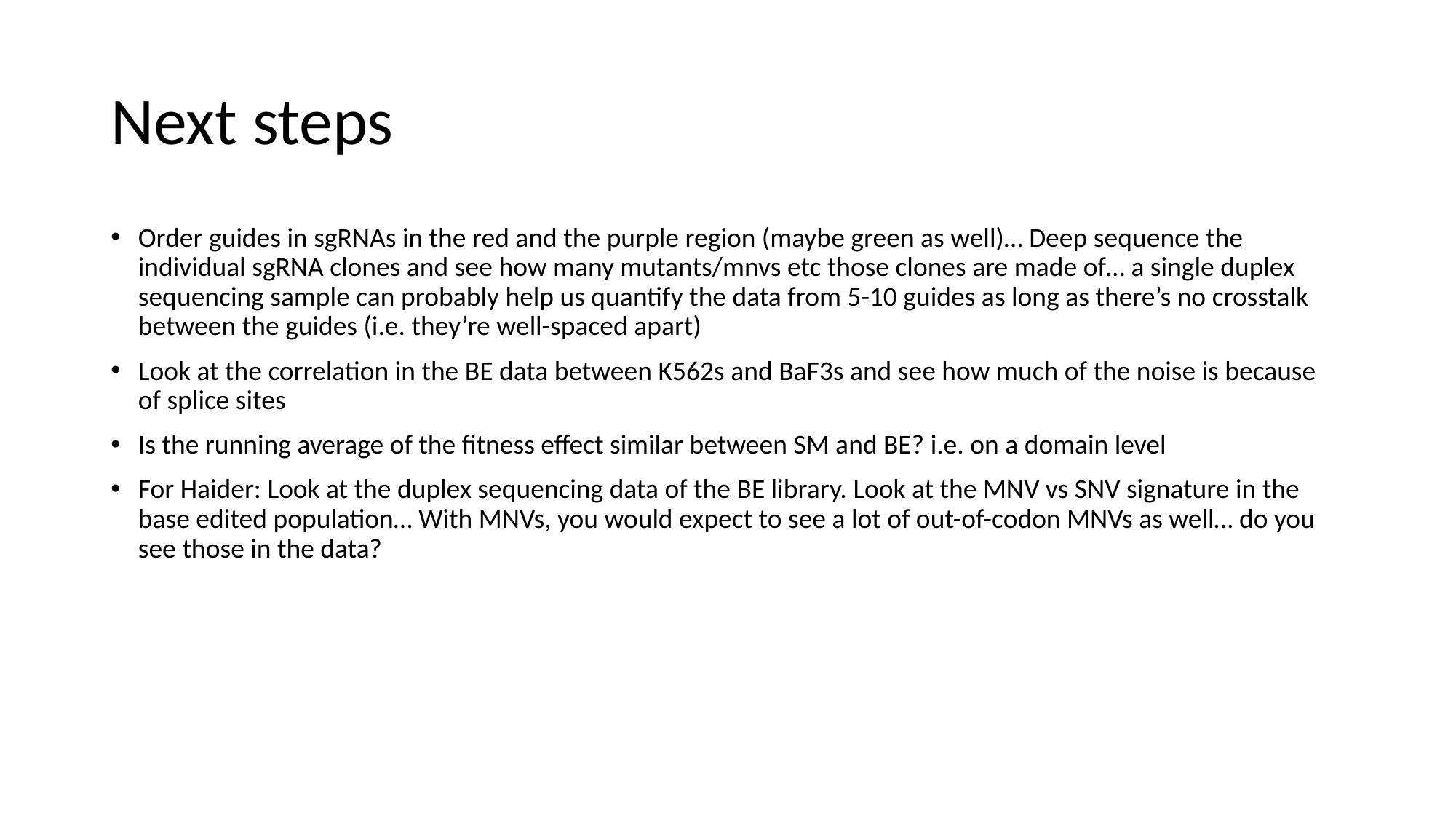

# Next steps
Order guides in sgRNAs in the red and the purple region (maybe green as well)… Deep sequence the individual sgRNA clones and see how many mutants/mnvs etc those clones are made of… a single duplex sequencing sample can probably help us quantify the data from 5-10 guides as long as there’s no crosstalk between the guides (i.e. they’re well-spaced apart)
Look at the correlation in the BE data between K562s and BaF3s and see how much of the noise is because of splice sites
Is the running average of the fitness effect similar between SM and BE? i.e. on a domain level
For Haider: Look at the duplex sequencing data of the BE library. Look at the MNV vs SNV signature in the base edited population… With MNVs, you would expect to see a lot of out-of-codon MNVs as well… do you see those in the data?